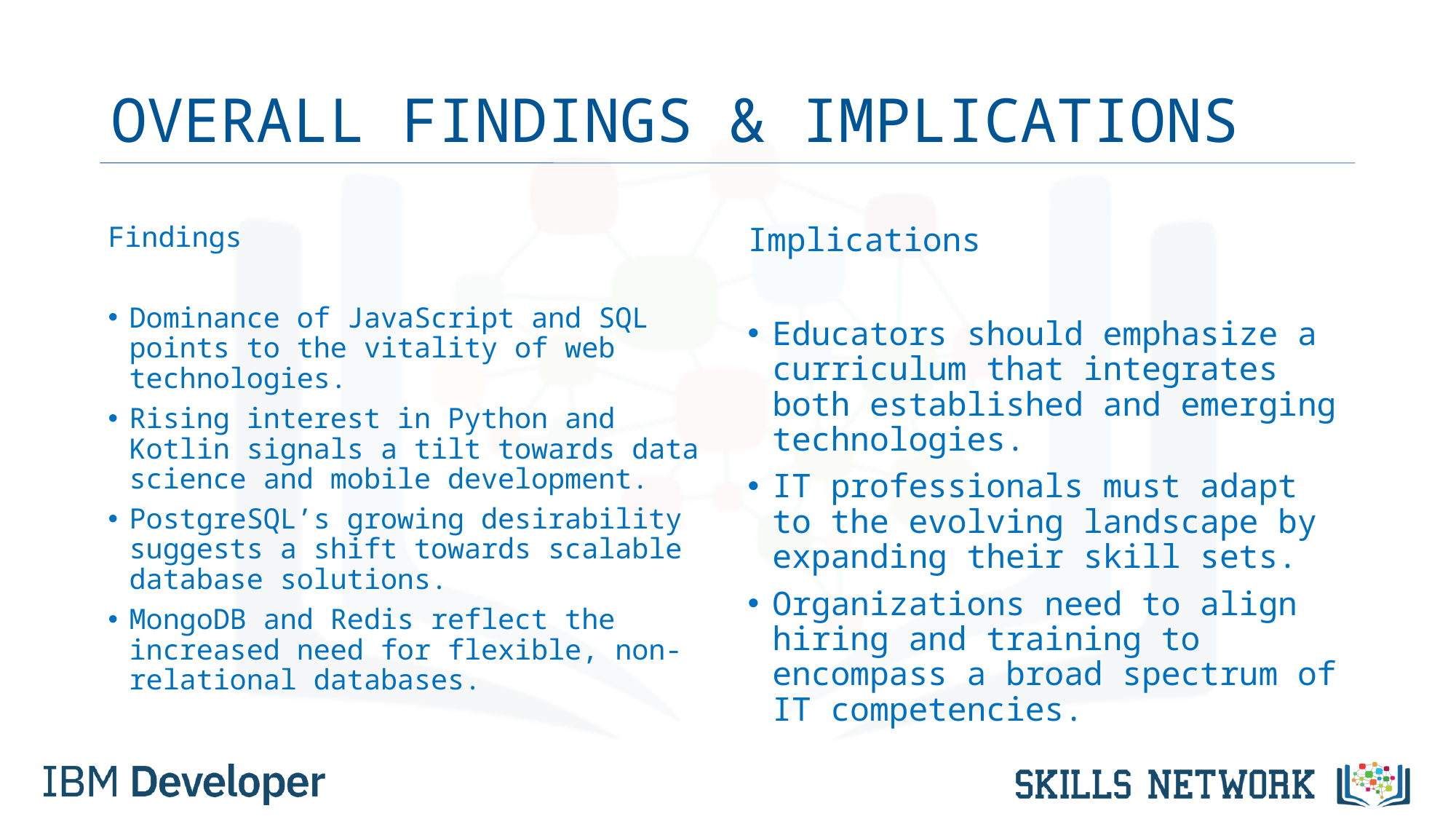

# OVERALL FINDINGS & IMPLICATIONS
Findings

Dominance of JavaScript and SQL points to the vitality of web technologies.
Rising interest in Python and Kotlin signals a tilt towards data science and mobile development.
PostgreSQL’s growing desirability suggests a shift towards scalable database solutions.
MongoDB and Redis reflect the increased need for flexible, non-relational databases.
Implications

Educators should emphasize a curriculum that integrates both established and emerging technologies.
IT professionals must adapt to the evolving landscape by expanding their skill sets.
Organizations need to align hiring and training to encompass a broad spectrum of IT competencies.